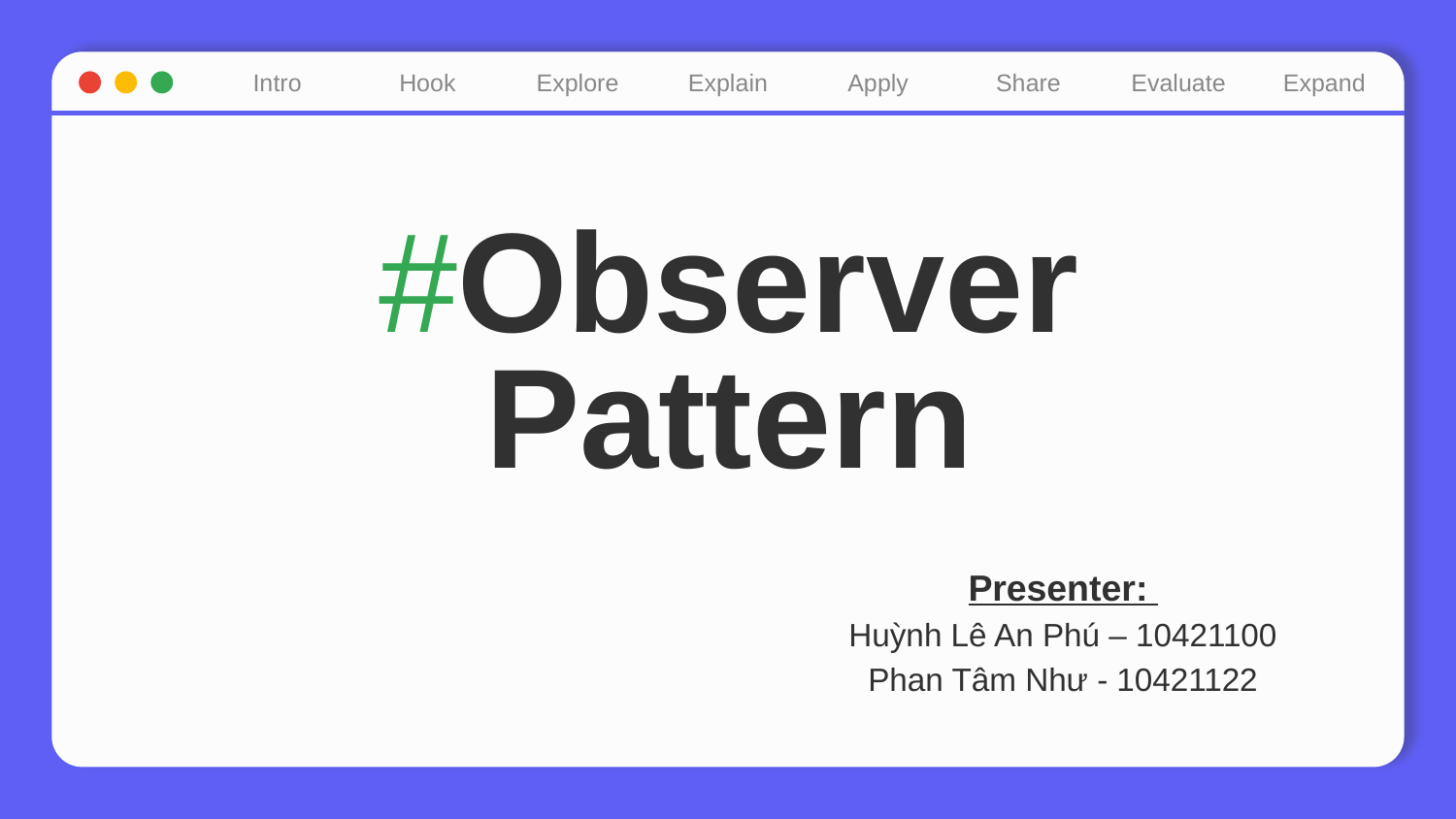

Intro
Hook
Explore
Explain
Apply
Share
Evaluate
Expand

# #Observer Pattern
Presenter:
Huỳnh Lê An Phú – 10421100
Phan Tâm Như - 10421122